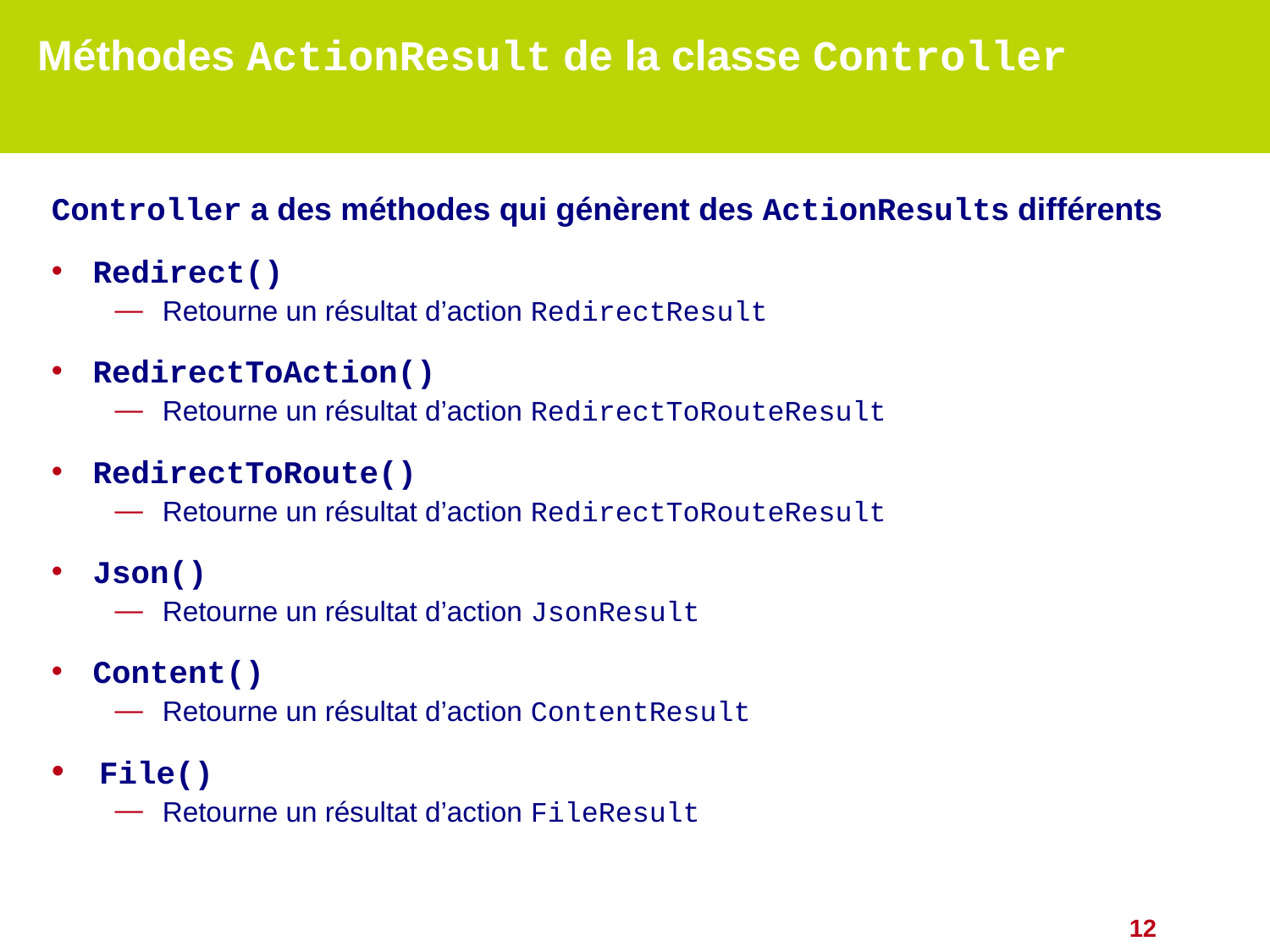

# Méthodes ActionResult de la classe Controller
Controller a des méthodes qui génèrent des ActionResults différents
 Redirect()
Retourne un résultat d’action RedirectResult
 RedirectToAction()
Retourne un résultat d’action RedirectToRouteResult
 RedirectToRoute()
Retourne un résultat d’action RedirectToRouteResult
 Json()
Retourne un résultat d’action JsonResult
 Content()
Retourne un résultat d’action ContentResult
File()
Retourne un résultat d’action FileResult